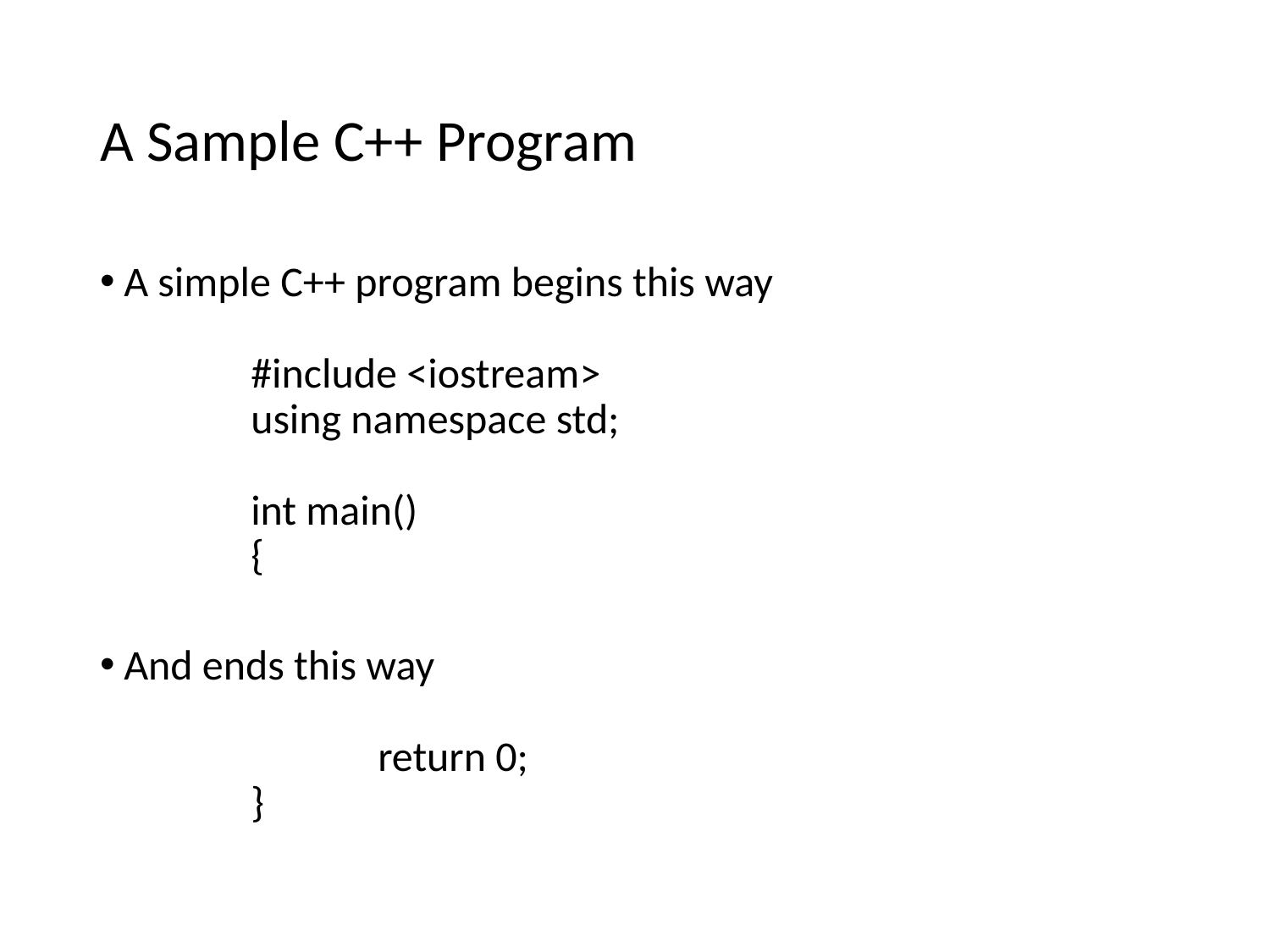

# A Sample C++ Program
A simple C++ program begins this way
	#include <iostream>
	using namespace std;
	int main()
	{
And ends this way
  		return 0;
	}